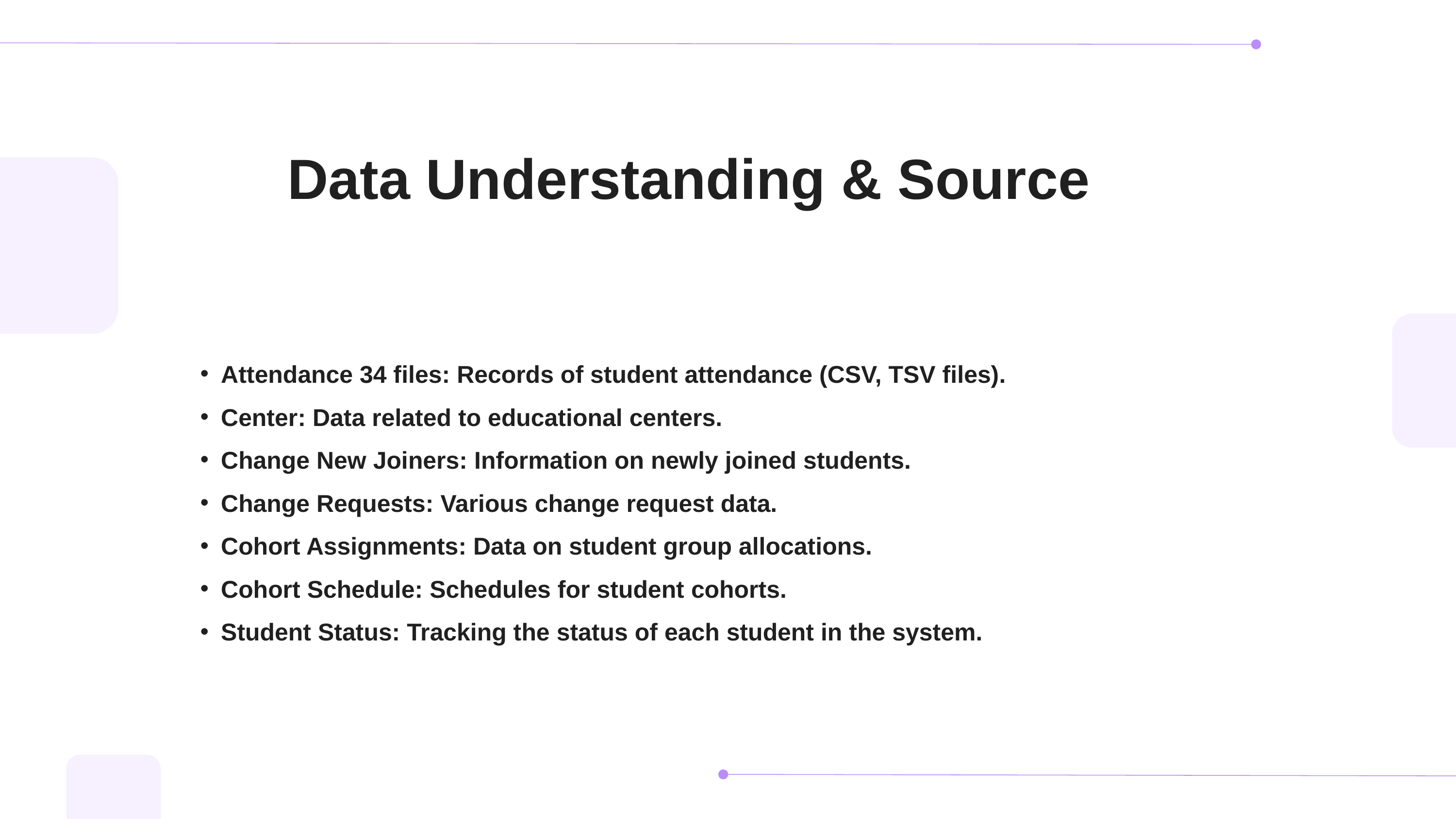

Data Understanding & Source

Attendance 34 files: Records of student attendance (CSV, TSV files).
Center: Data related to educational centers.
Change New Joiners: Information on newly joined students.
Change Requests: Various change request data.
Cohort Assignments: Data on student group allocations.
Cohort Schedule: Schedules for student cohorts.
Student Status: Tracking the status of each student in the system.